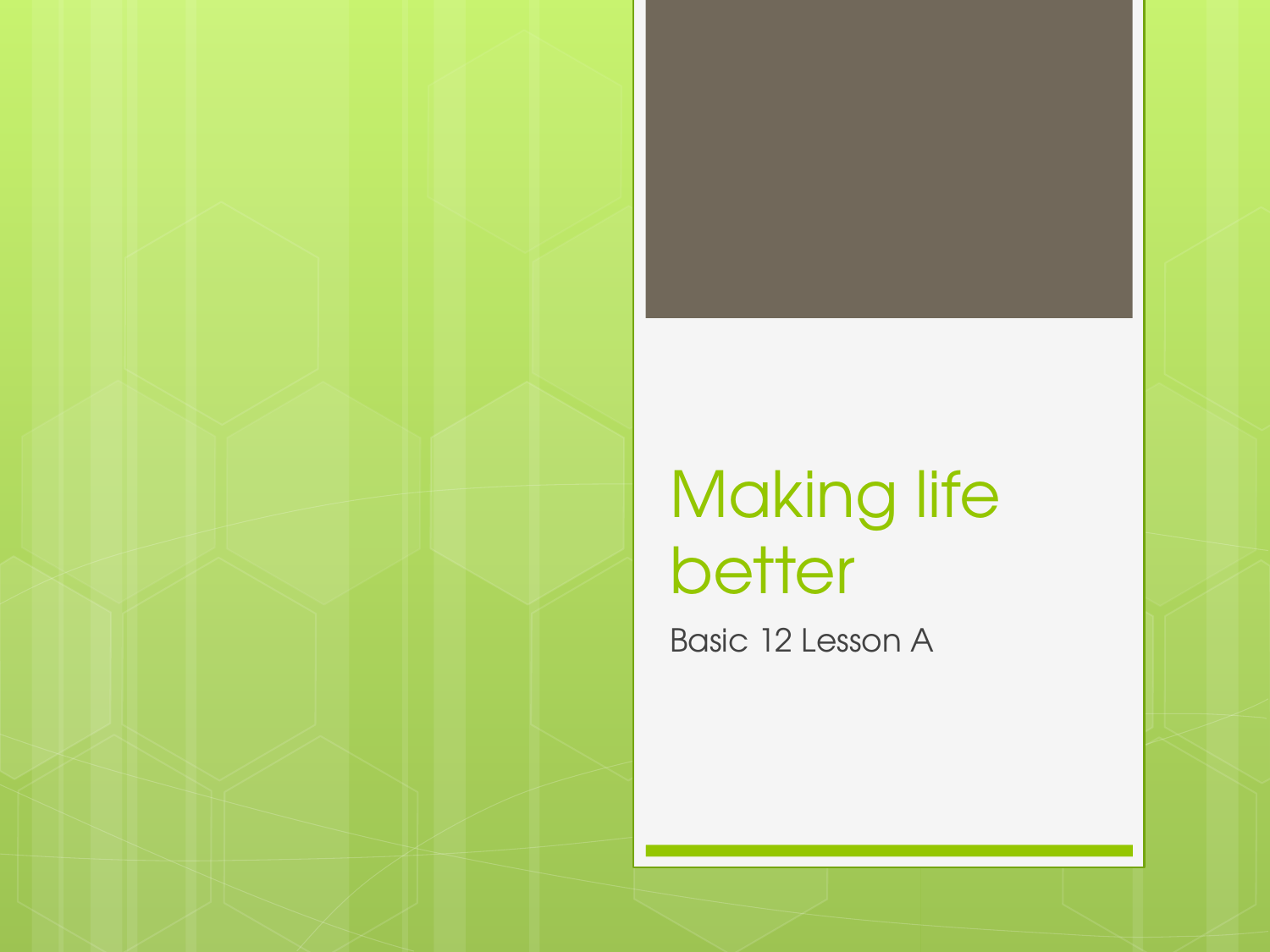

# Making life better
Basic 12 Lesson A